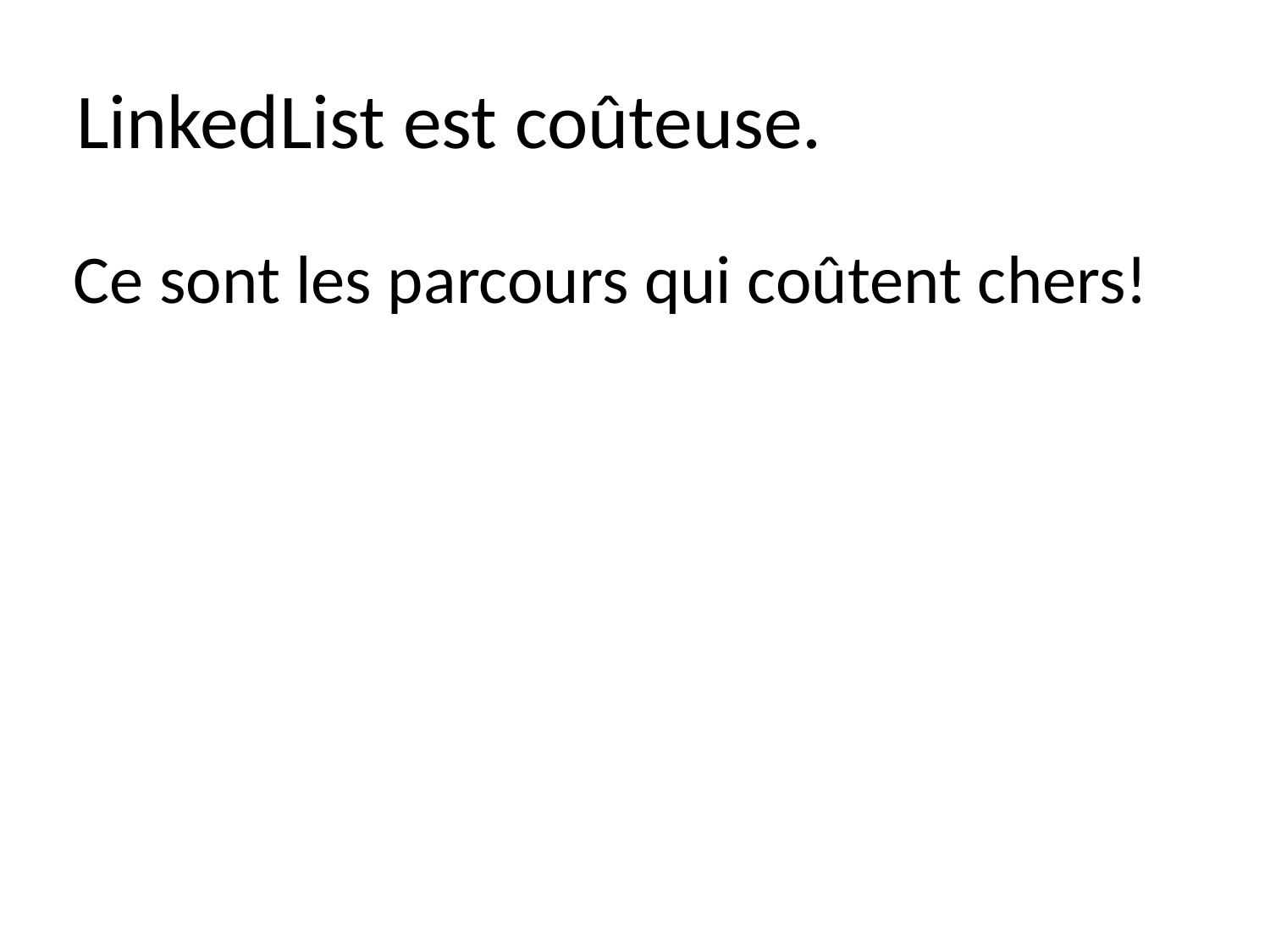

# LinkedList est coûteuse.
Ce sont les parcours qui coûtent chers!